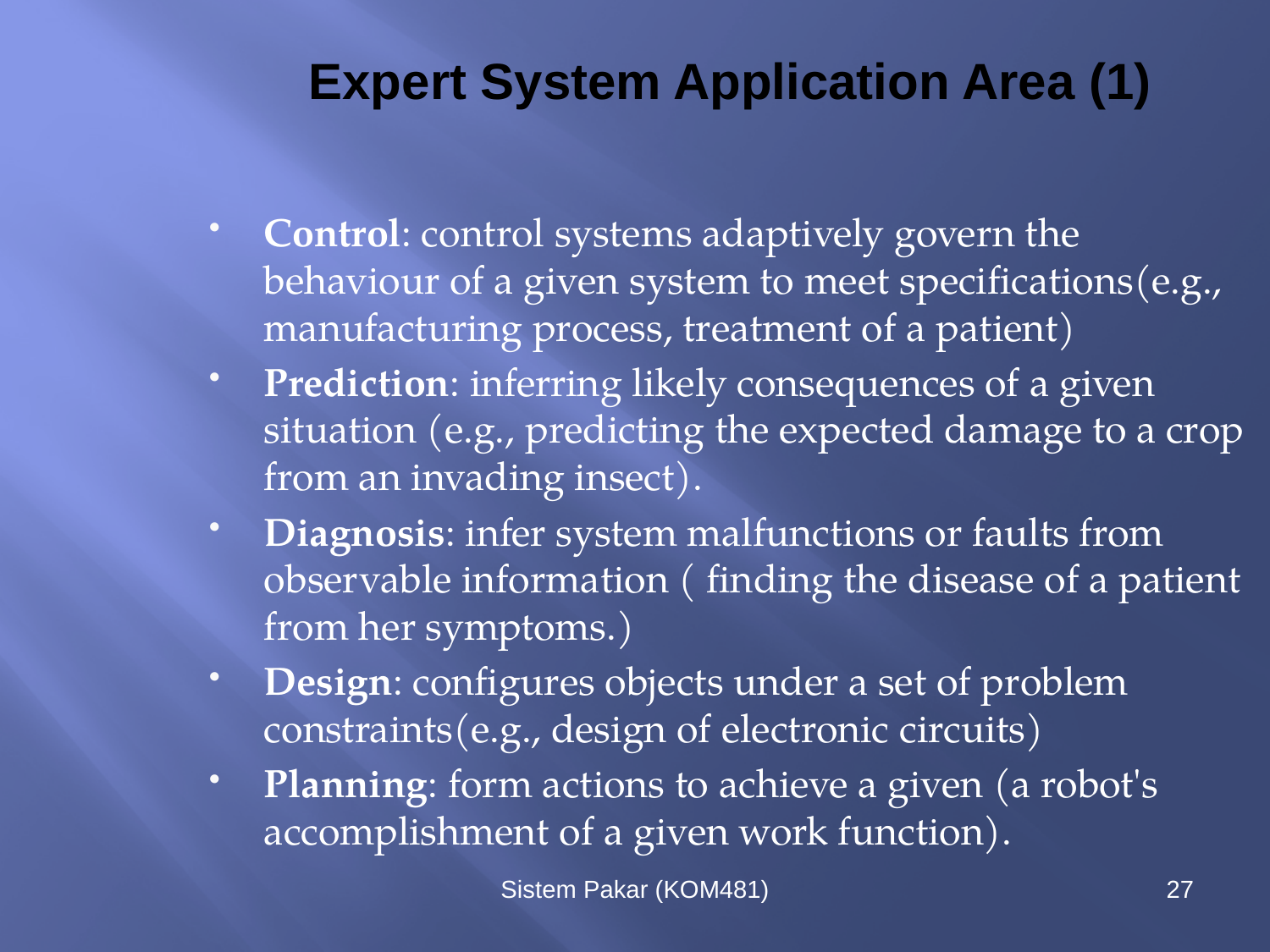

Expert System Application Area (1)
Control: control systems adaptively govern the behaviour of a given system to meet specifications(e.g., manufacturing process, treatment of a patient)
Prediction: inferring likely consequences of a given situation (e.g., predicting the expected damage to a crop from an invading insect).
Diagnosis: infer system malfunctions or faults from observable information ( finding the disease of a patient from her symptoms.)
Design: configures objects under a set of problem constraints(e.g., design of electronic circuits)
Planning: form actions to achieve a given (a robot's accomplishment of a given work function).
Sistem Pakar (KOM481)
27